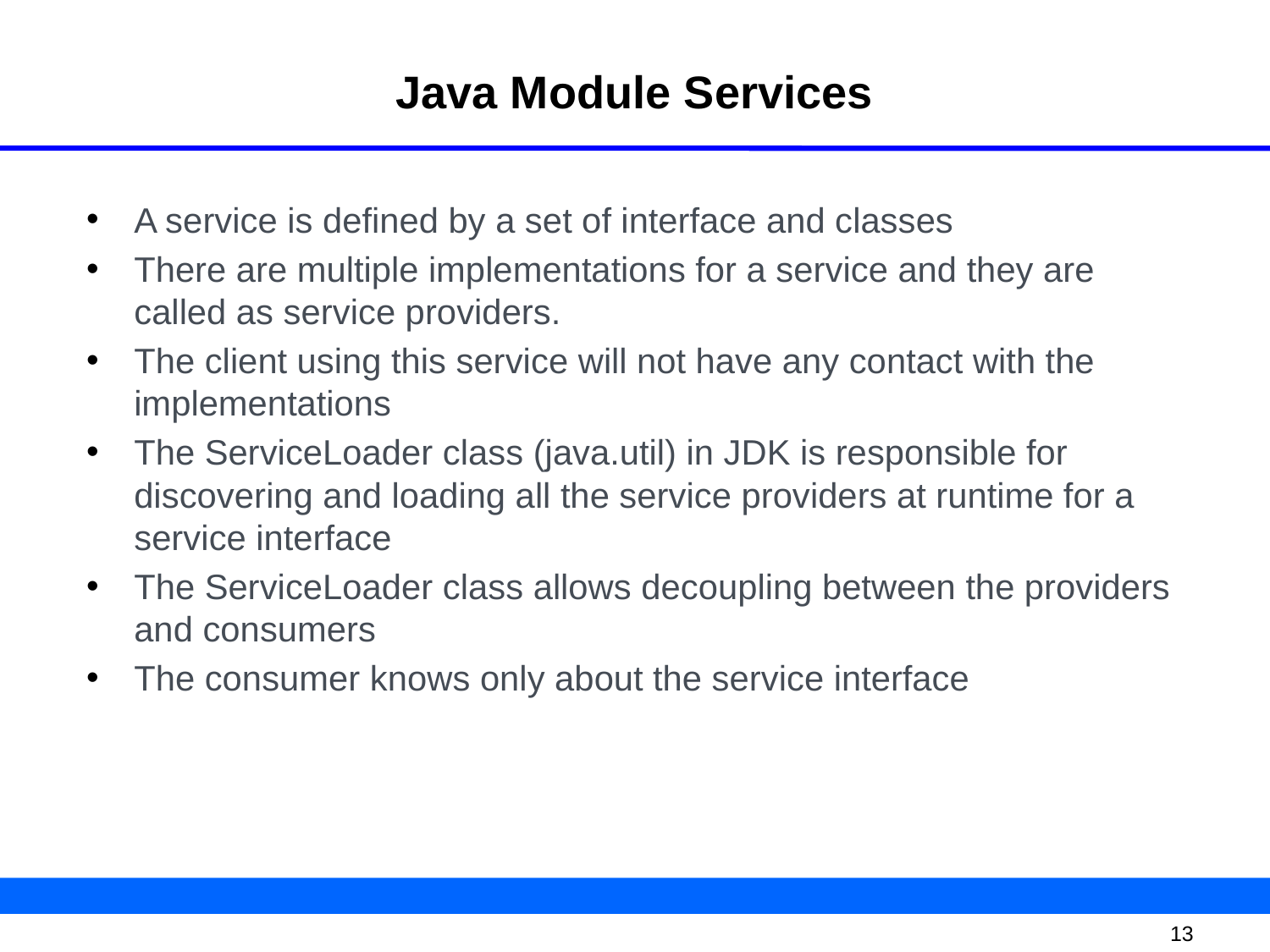

# Java Module Services
A service is defined by a set of interface and classes
There are multiple implementations for a service and they are called as service providers.
The client using this service will not have any contact with the implementations
The ServiceLoader class (java.util) in JDK is responsible for discovering and loading all the service providers at runtime for a service interface
The ServiceLoader class allows decoupling between the providers and consumers
The consumer knows only about the service interface